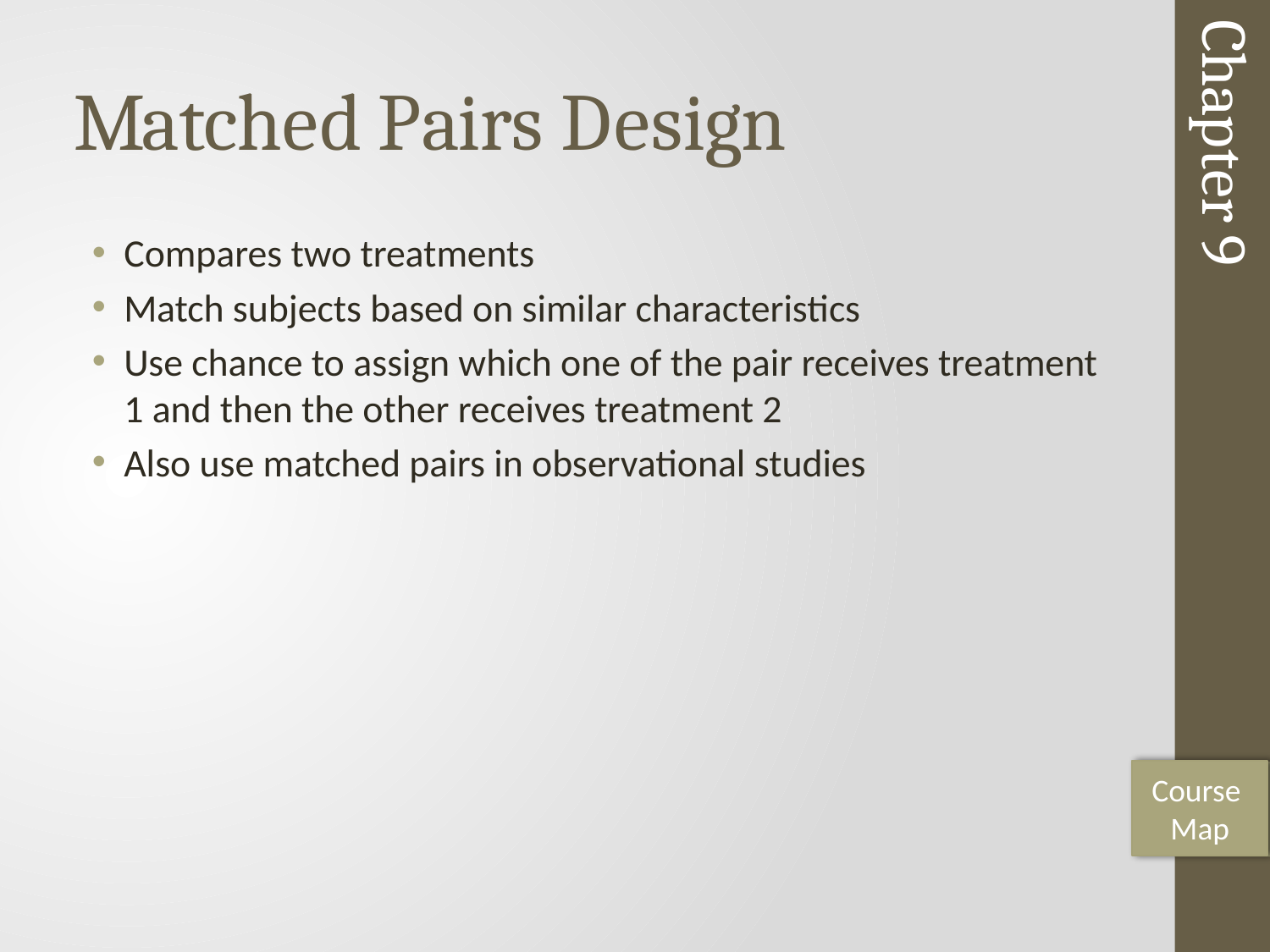

# Matched Pairs Design
Compares two treatments
Match subjects based on similar characteristics
Use chance to assign which one of the pair receives treatment 1 and then the other receives treatment 2
Also use matched pairs in observational studies
Chapter 9
Course
Map